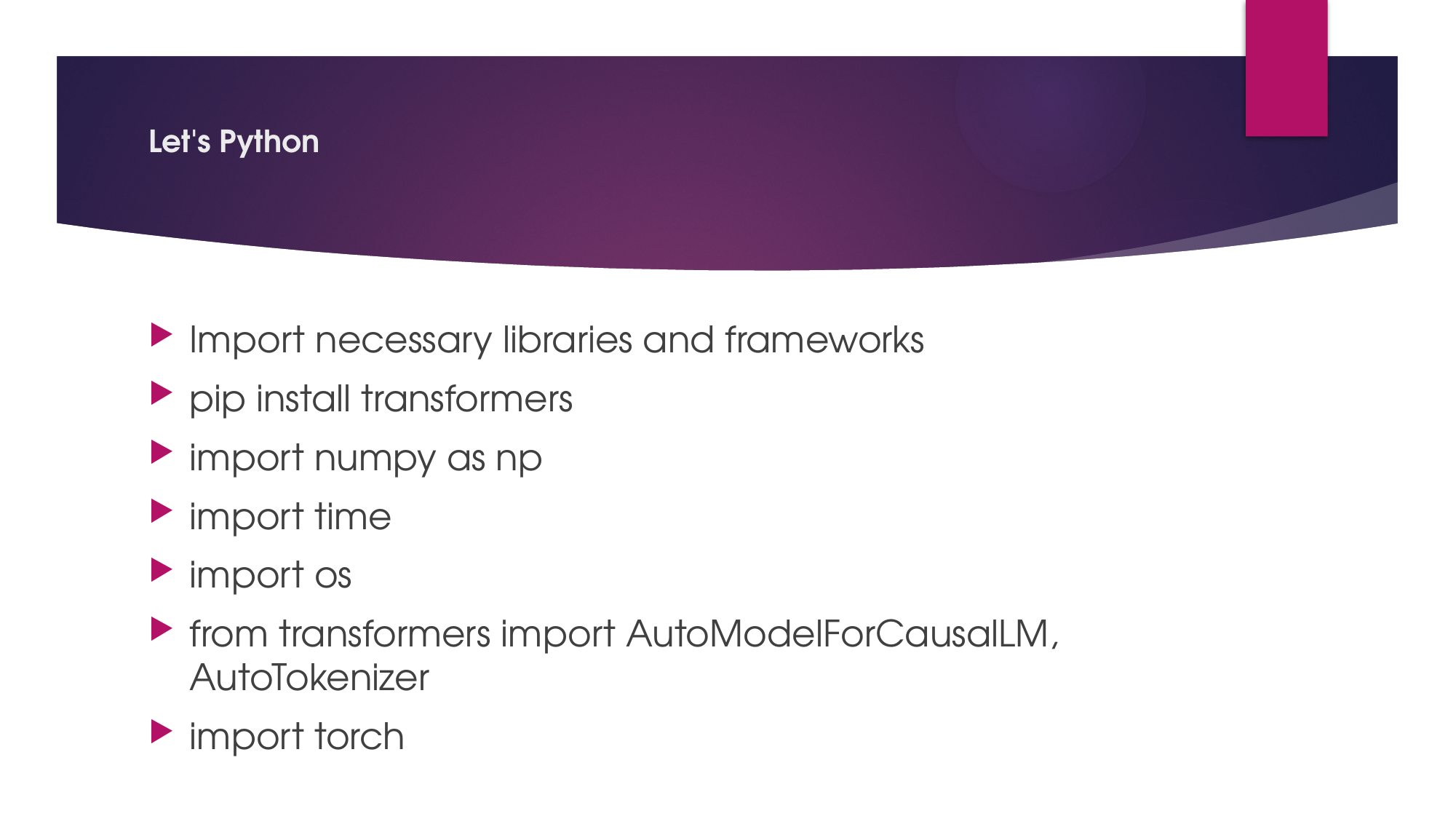

# Let's Python
Import necessary libraries and frameworks
pip install transformers
import numpy as np
import time
import os
from transformers import AutoModelForCausalLM, AutoTokenizer
import torch